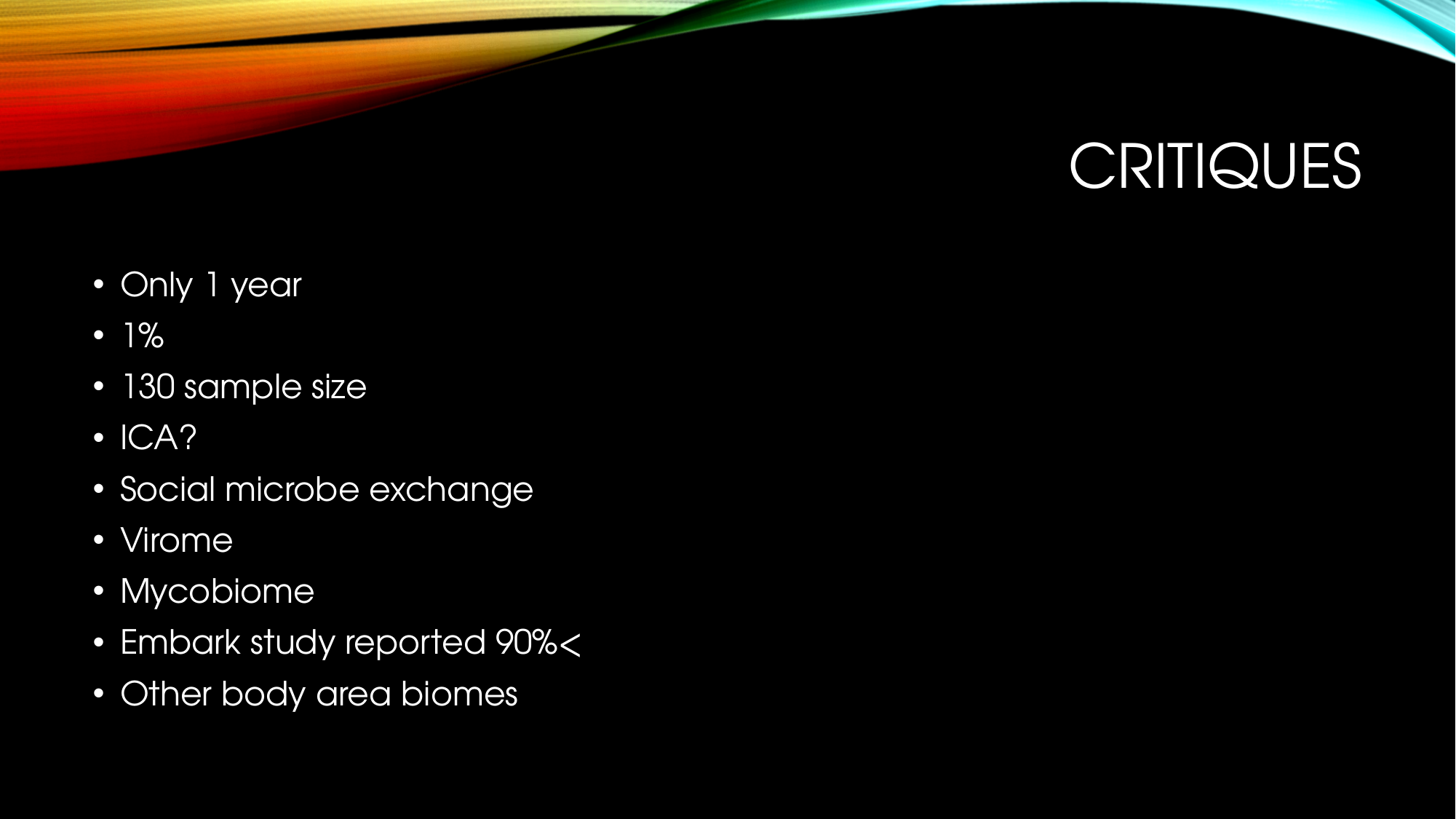

# Critiques
Only 1 year
1%
130 sample size
ICA?
Social microbe exchange
Virome
Mycobiome
Embark study reported 90%<
Other body area biomes